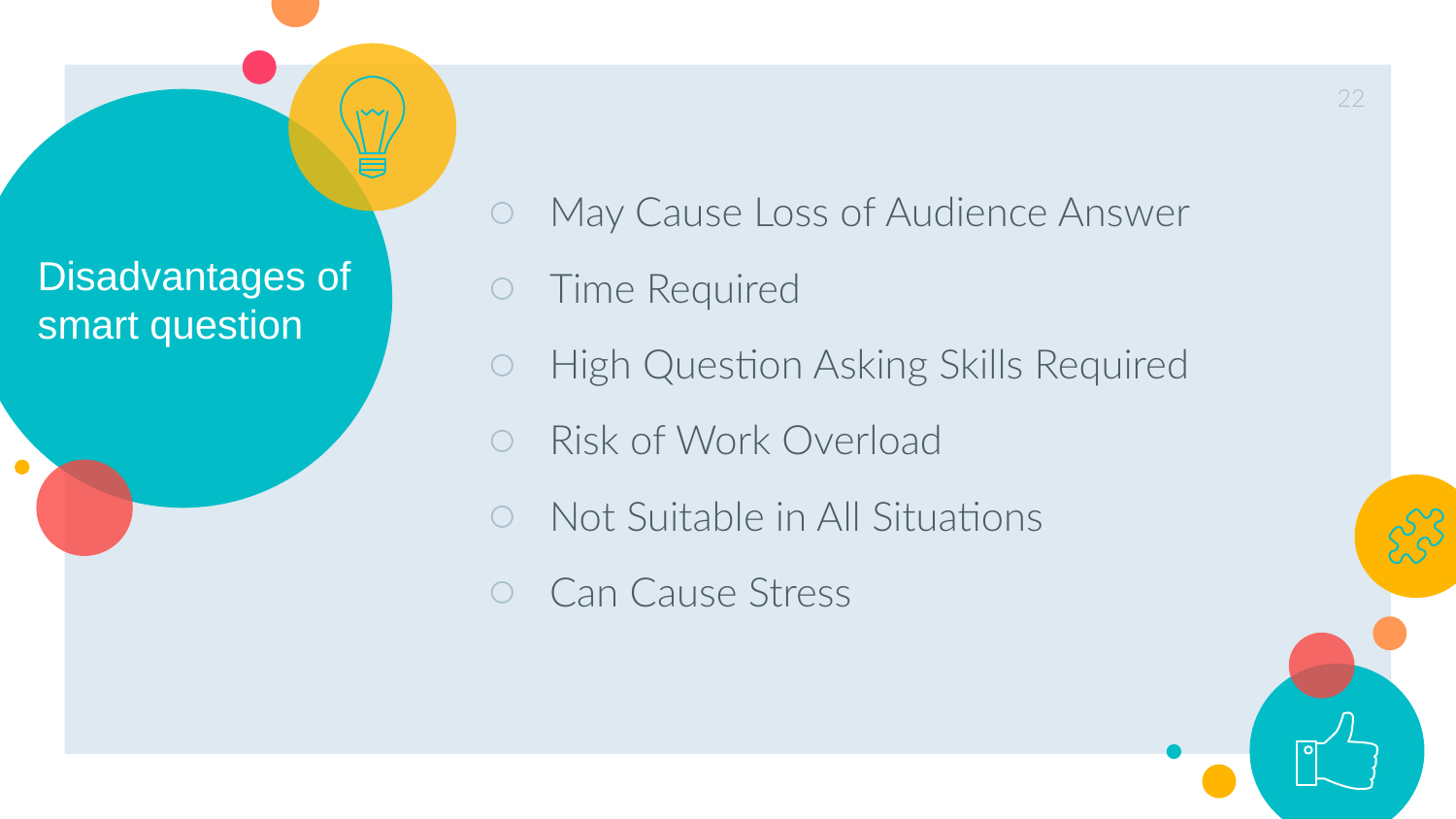

22
# Disadvantages of smart question
May Cause Loss of Audience Answer
Time Required
High Question Asking Skills Required
Risk of Work Overload
Not Suitable in All Situations
Can Cause Stress